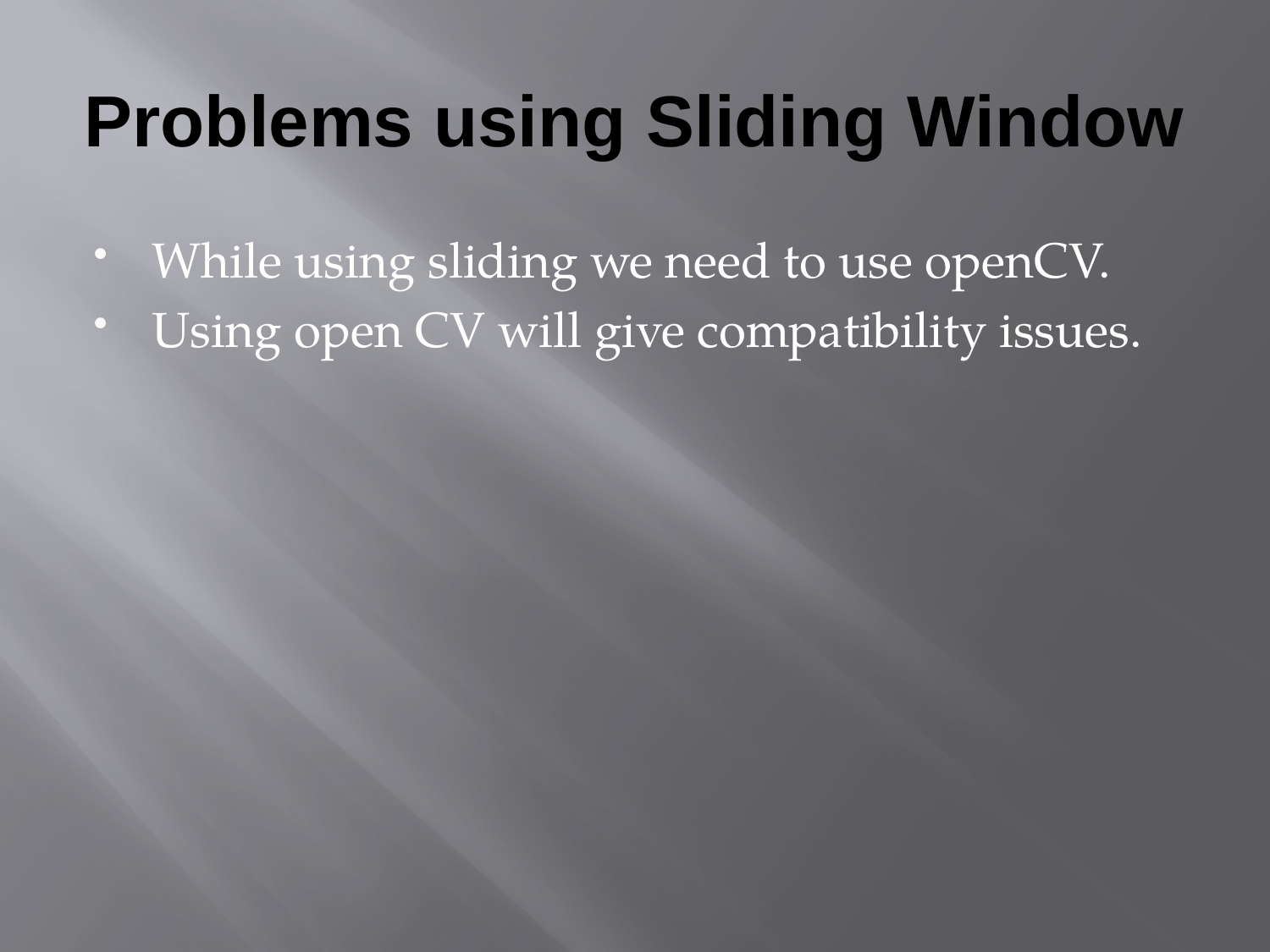

# Problems using Sliding Window
While using sliding we need to use openCV.
Using open CV will give compatibility issues.